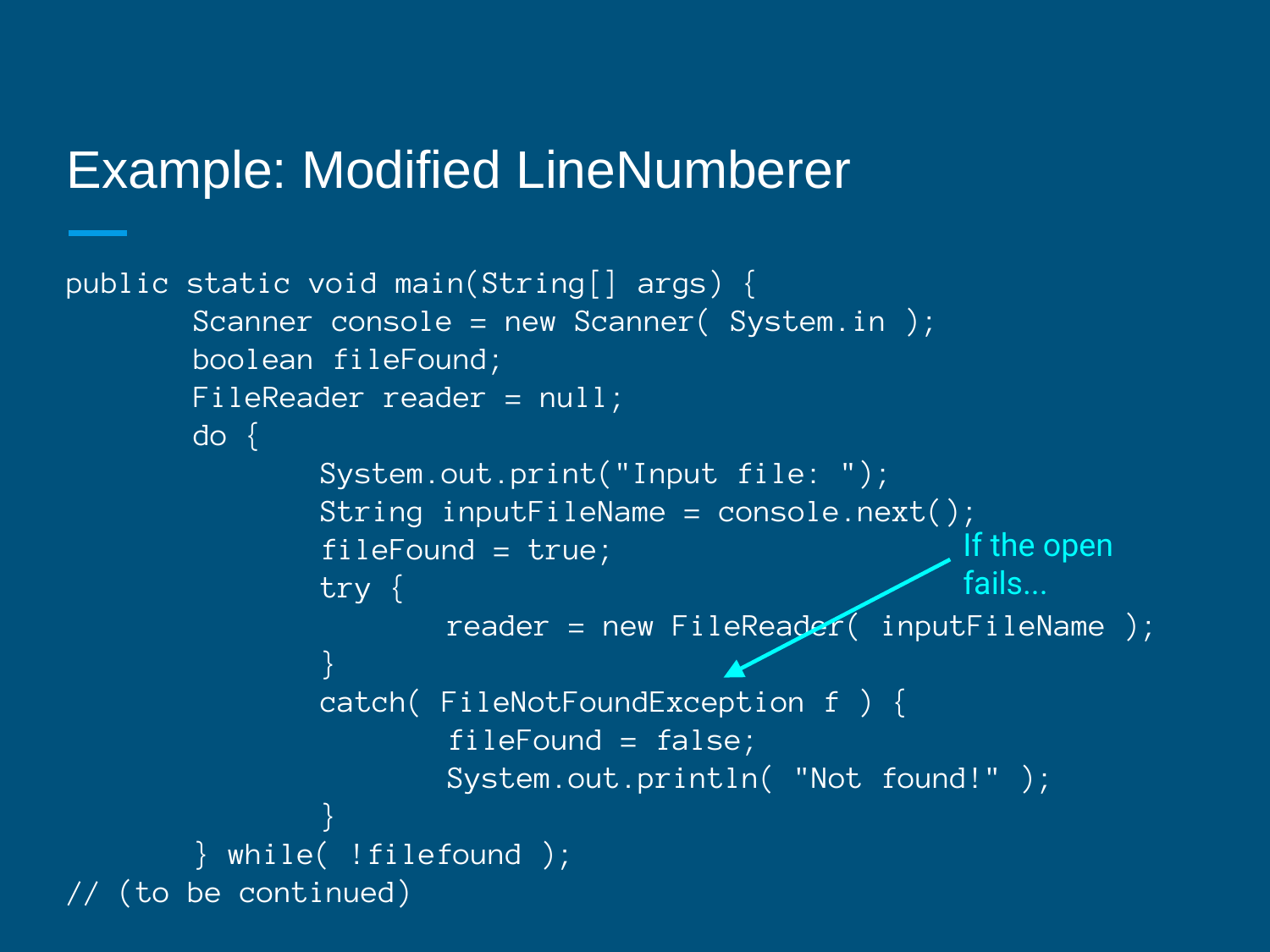

# Example: Modified LineNumberer
public static void main(String[] args) {
	Scanner console = new Scanner( System.in );
	boolean fileFound;
	FileReader reader = null;
	do {
		System.out.print("Input file: ");
		String inputFileName = console.next();
		fileFound = true;
		try {
			reader = new FileReader( inputFileName );
		}
		catch( FileNotFoundException f ) {
			fileFound = false;
			System.out.println( "Not found!" );
		}
	} while( !filefound );
// (to be continued)
If the open fails...